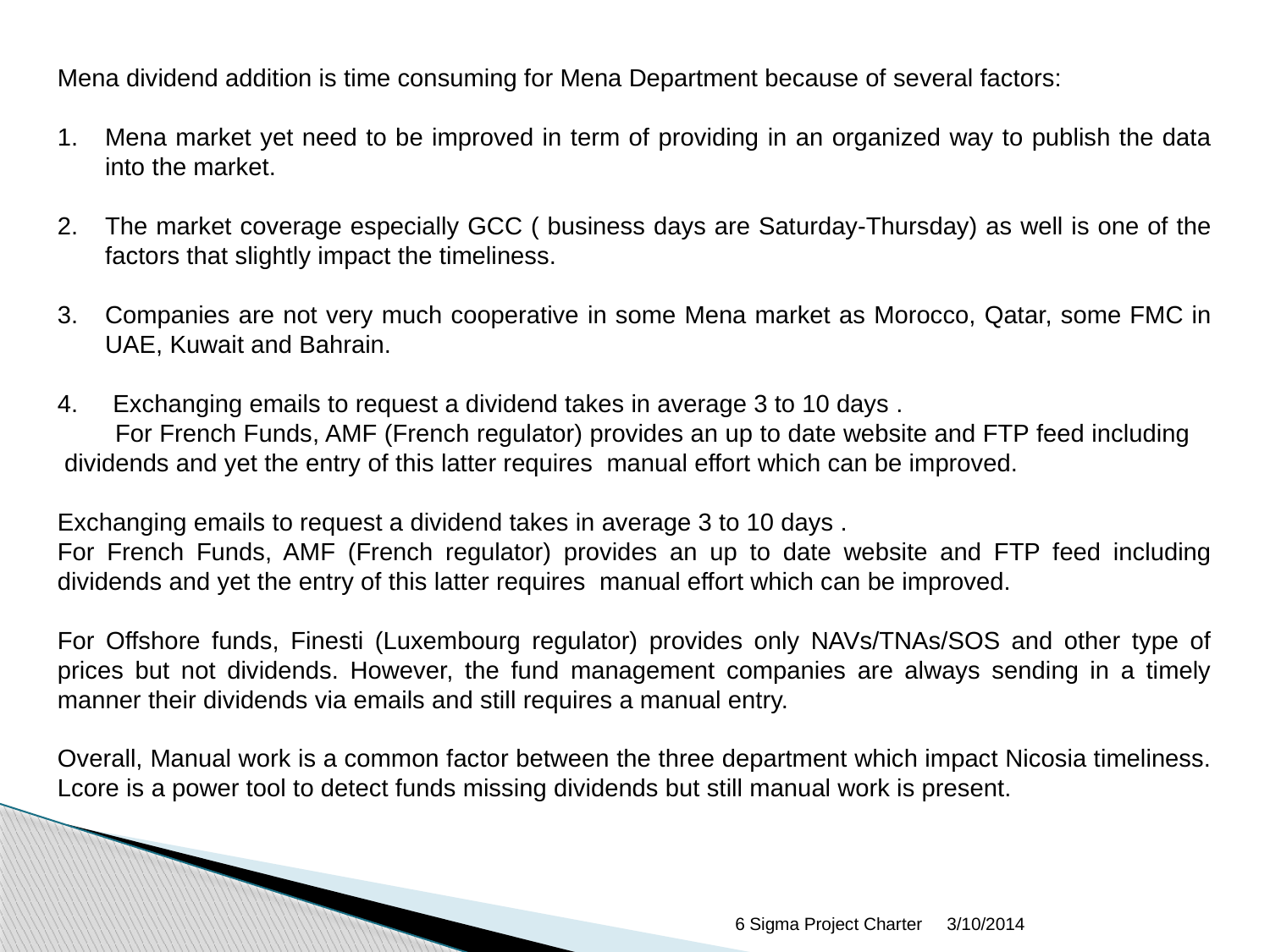

Mena dividend addition is time consuming for Mena Department because of several factors:

Mena market yet need to be improved in term of providing in an organized way to publish the data into the market.

The market coverage especially GCC ( business days are Saturday-Thursday) as well is one of the factors that slightly impact the timeliness.

Companies are not very much cooperative in some Mena market as Morocco, Qatar, some FMC in UAE, Kuwait and Bahrain.

4.     Exchanging emails to request a dividend takes in average 3 to 10 days .
        For French Funds, AMF (French regulator) provides an up to date website and FTP feed including     dividends and yet the entry of this latter requires  manual effort which can be improved.

Exchanging emails to request a dividend takes in average 3 to 10 days .
For French Funds, AMF (French regulator) provides an up to date website and FTP feed including dividends and yet the entry of this latter requires  manual effort which can be improved.

For Offshore funds, Finesti (Luxembourg regulator) provides only NAVs/TNAs/SOS and other type of prices but not dividends. However, the fund management companies are always sending in a timely manner their dividends via emails and still requires a manual entry.

Overall, Manual work is a common factor between the three department which impact Nicosia timeliness. Lcore is a power tool to detect funds missing dividends but still manual work is present.
6 Sigma Project Charter
3/10/2014